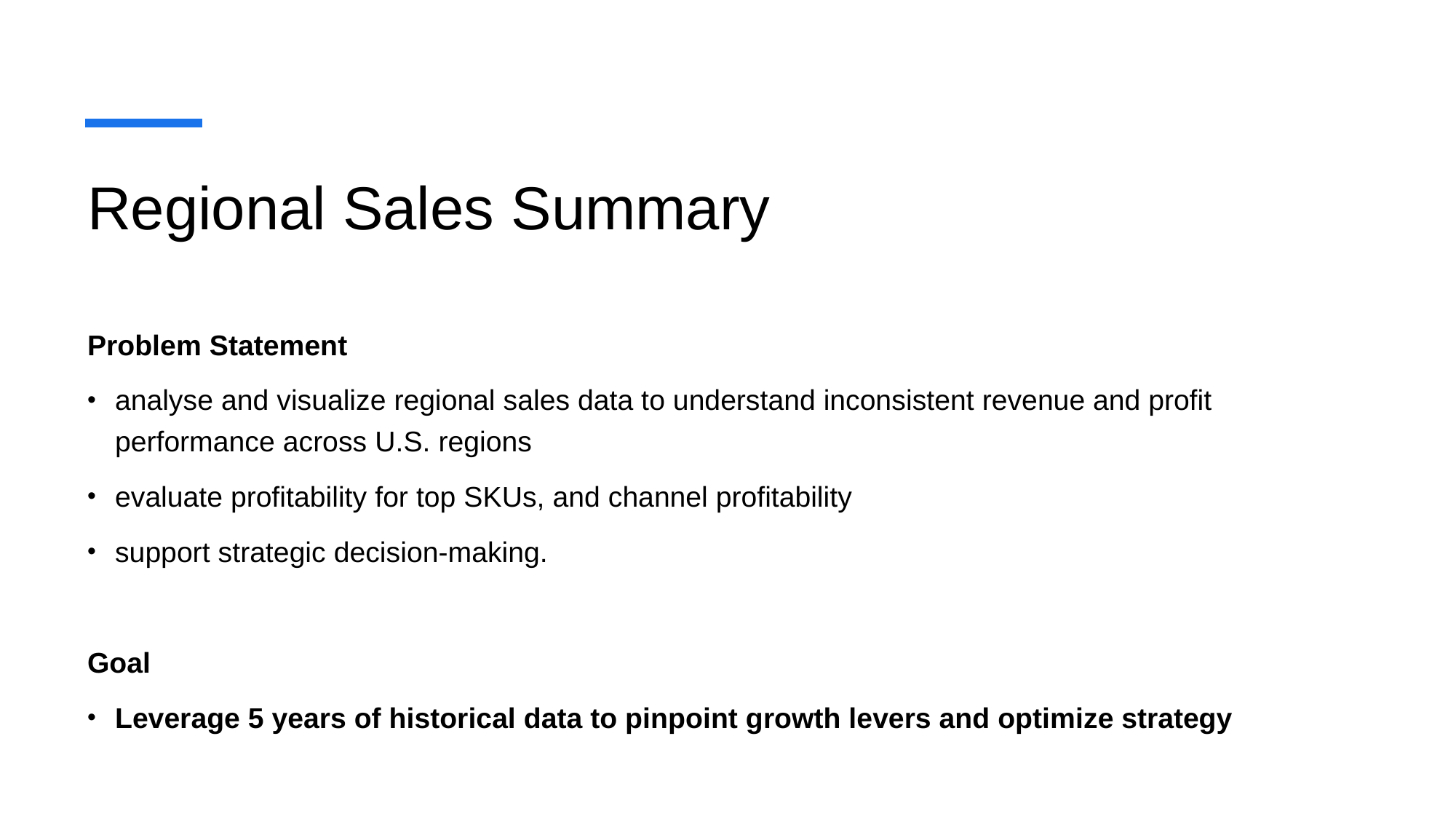

# Regional Sales Summary
Problem Statement
analyse and visualize regional sales data to understand inconsistent revenue and profit performance across U.S. regions
evaluate profitability for top SKUs, and channel profitability
support strategic decision-making.

Goal
Leverage 5 years of historical data to pinpoint growth levers and optimize strategy